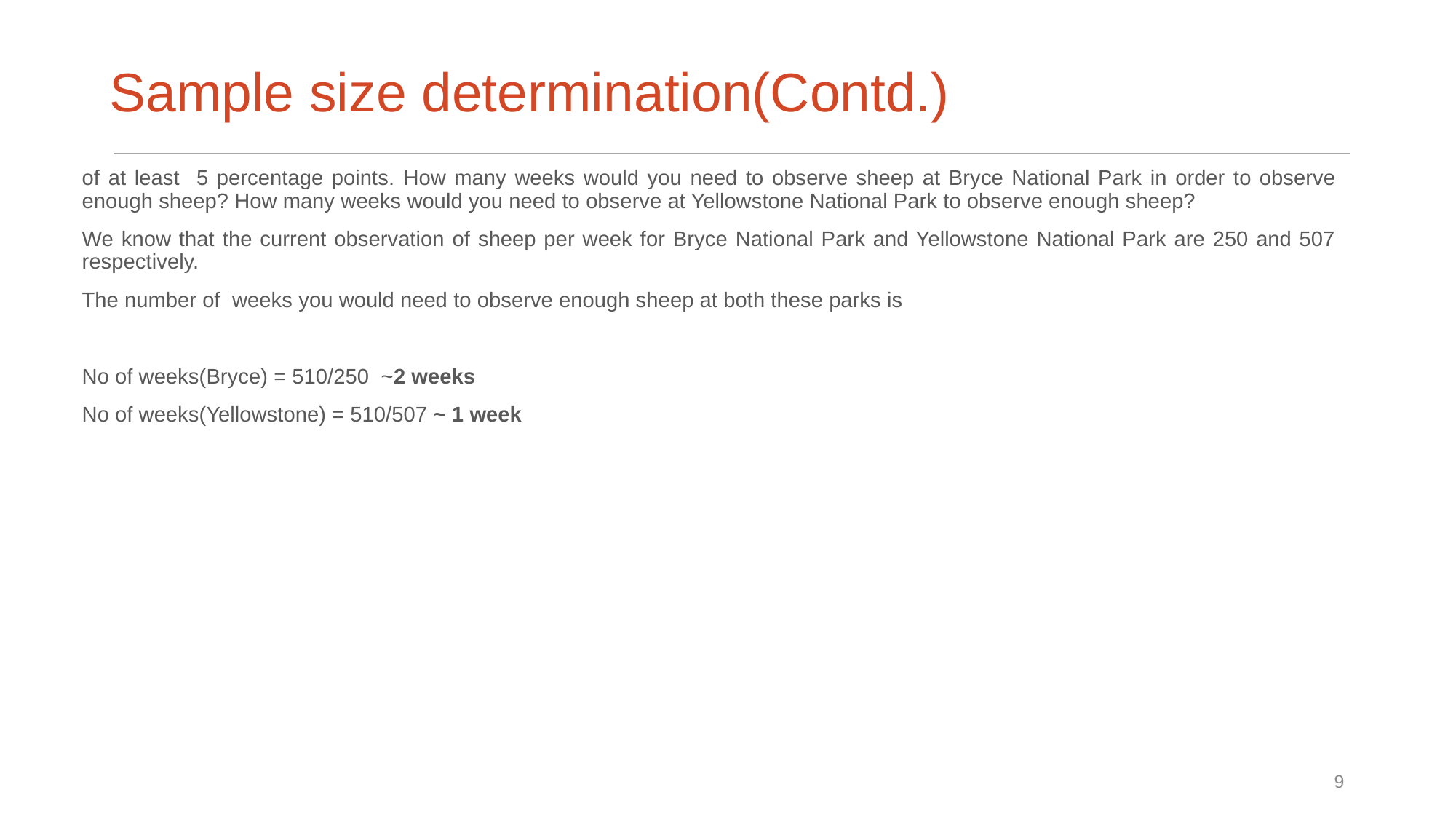

# Sample size determination(Contd.)
of at least  5 percentage points. How many weeks would you need to observe sheep at Bryce National Park in order to observe enough sheep? How many weeks would you need to observe at Yellowstone National Park to observe enough sheep?
We know that the current observation of sheep per week for Bryce National Park and Yellowstone National Park are 250 and 507 respectively.
The number of  weeks you would need to observe enough sheep at both these parks is

No of weeks(Bryce) = 510/250  ~2 weeks
No of weeks(Yellowstone) = 510/507 ~ 1 week

9